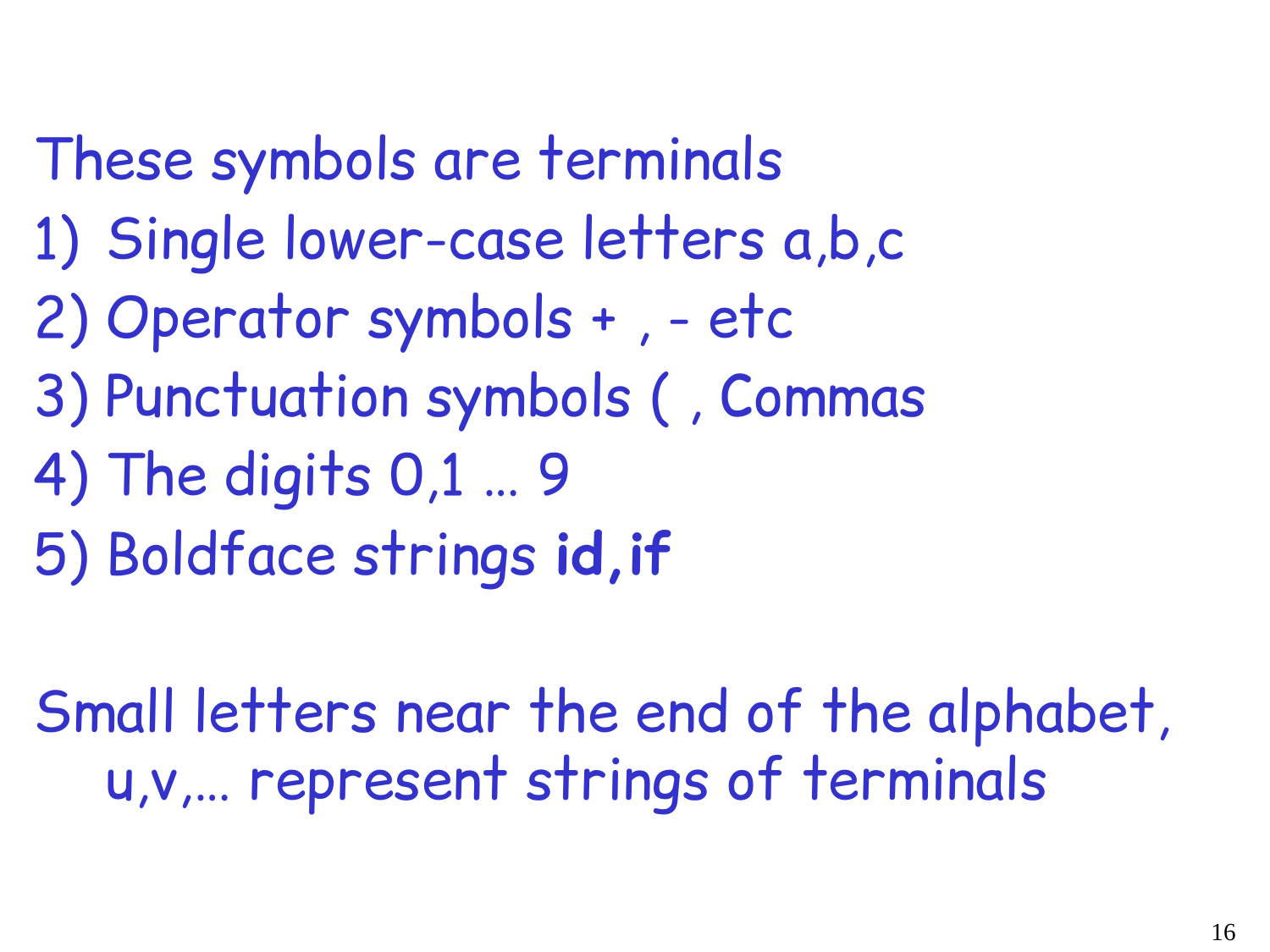

#
These symbols are terminals
Single lower-case letters a,b,c
Operator symbols + , - etc
Punctuation symbols ( , Commas
The digits 0,1 … 9
Boldface strings id,if

Small letters near the end of the alphabet, u,v,… represent strings of terminals
16